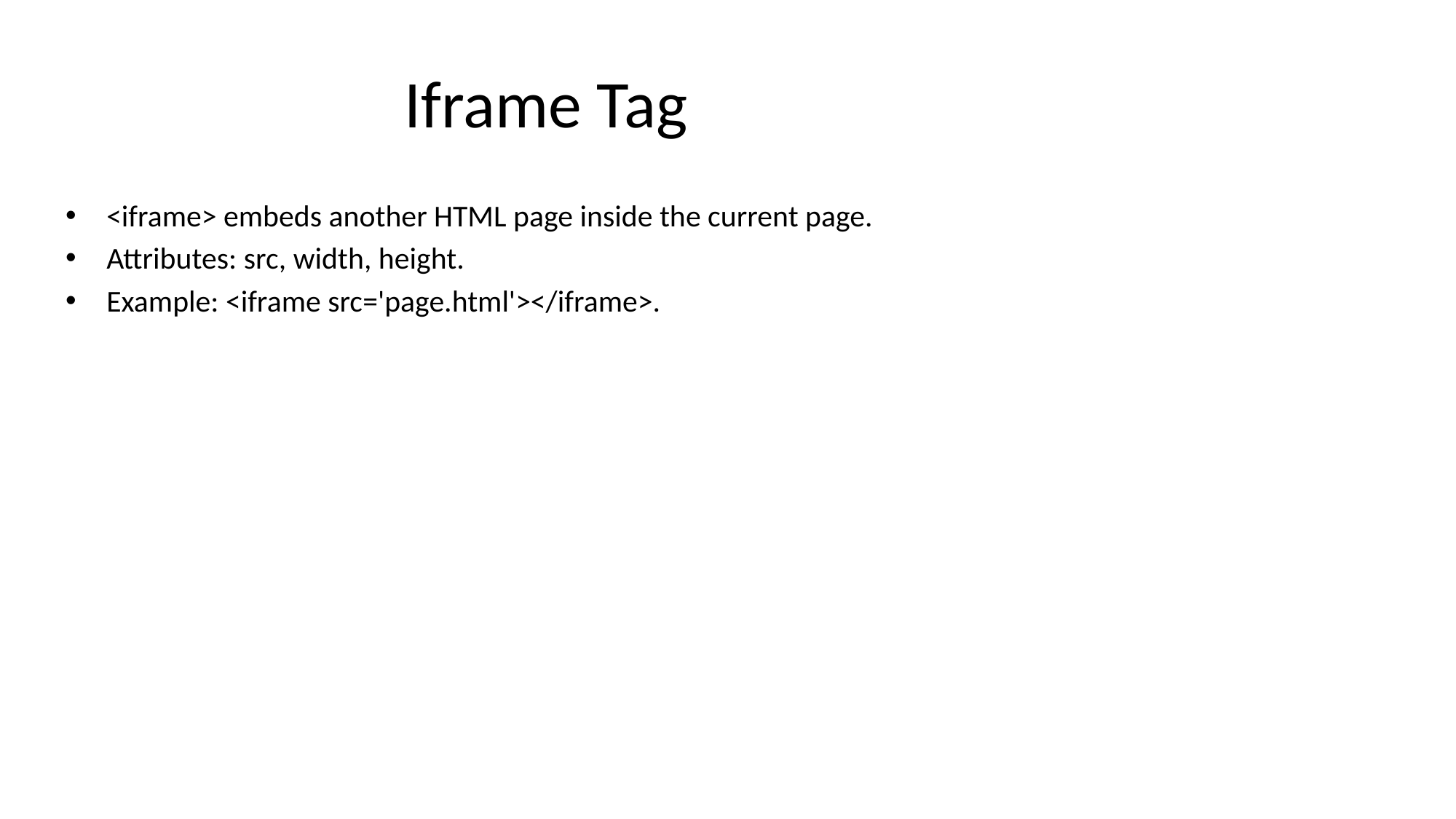

# Iframe Tag
<iframe> embeds another HTML page inside the current page.
Attributes: src, width, height.
Example: <iframe src='page.html'></iframe>.